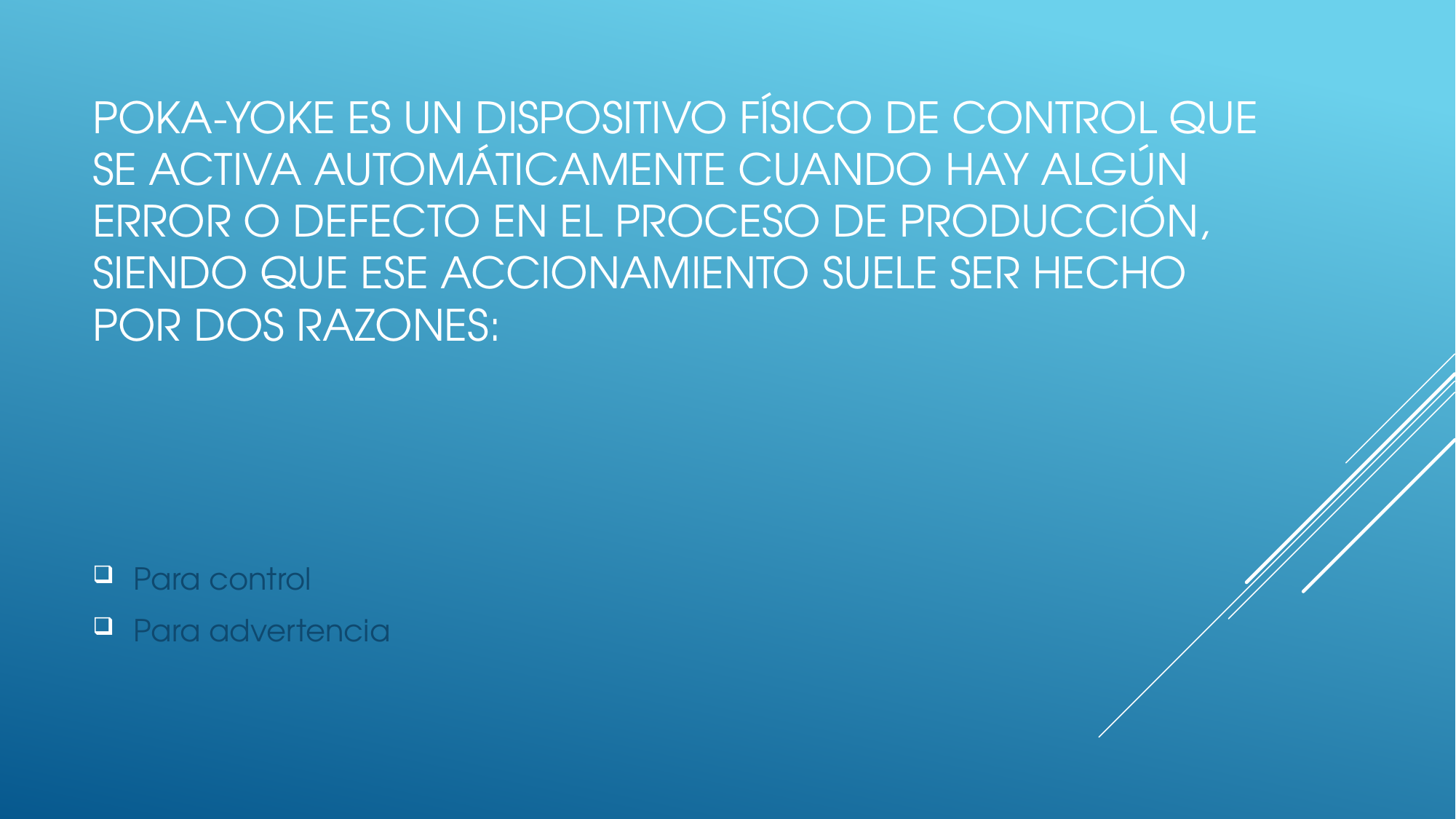

# Poka-Yoke es un dispositivo físico de control que se activa automáticamente cuando hay algún error o defecto en el proceso de producción, siendo que ese accionamiento suele ser hecho por dos razones:
Para control
Para advertencia